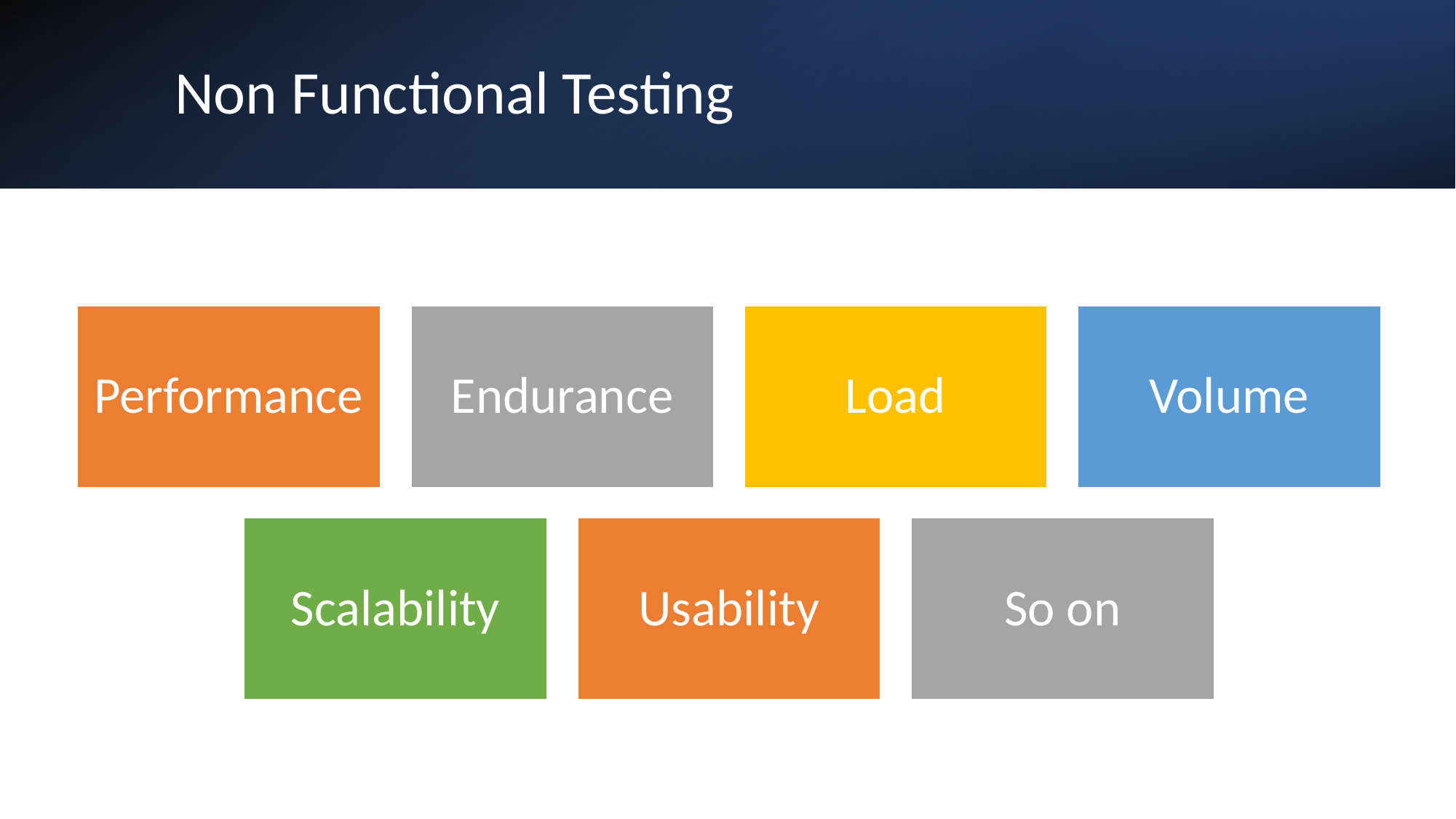

# Non Functional Testing
Performance
Endurance
Load
Volume
Scalability
Usability
So on